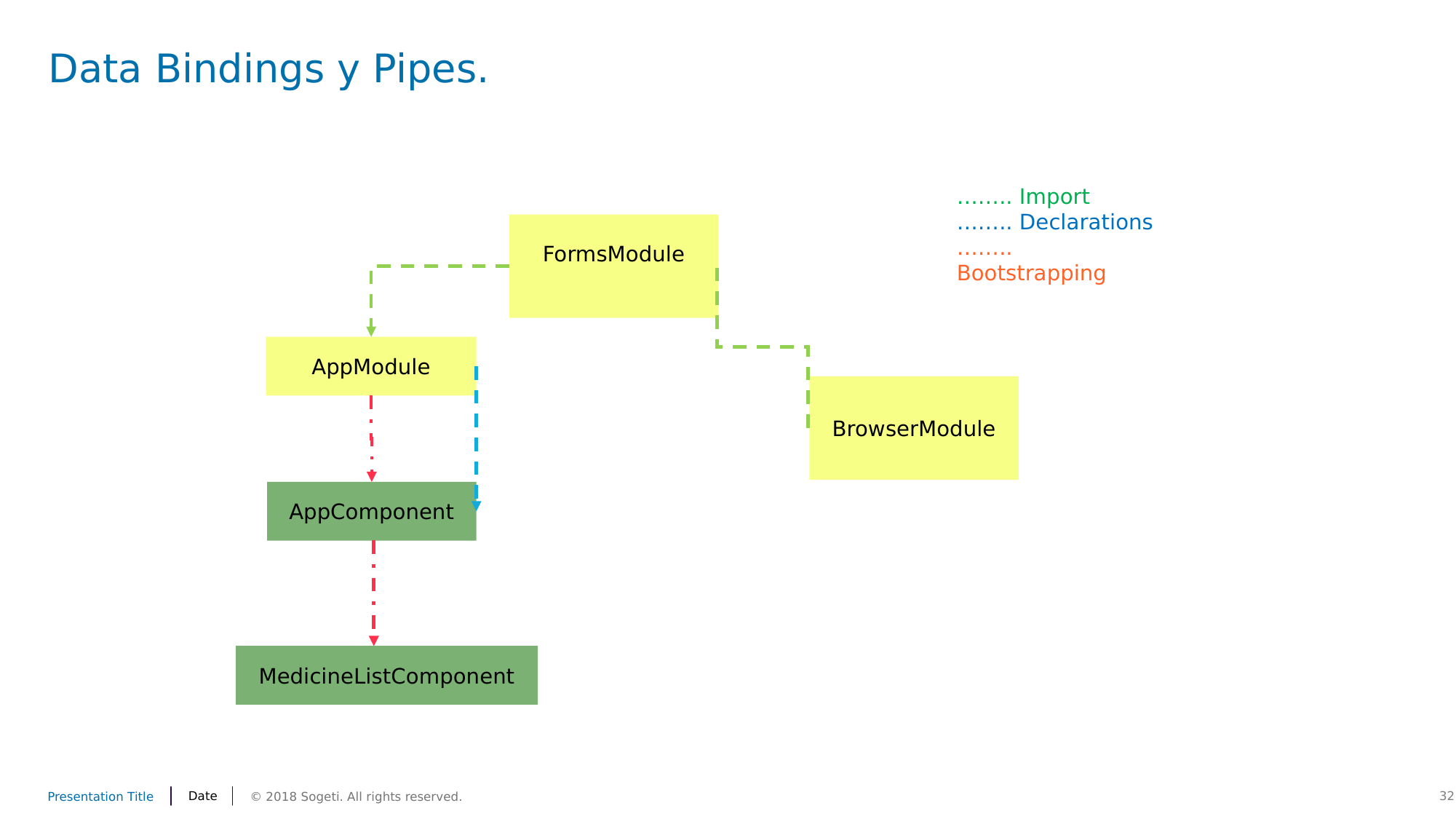

# Data Bindings y Pipes.
…….. Import
…….. Declarations
…….. Bootstrapping
FormsModule

AppModule
BrowserModule
AppComponent
MedicineListComponent